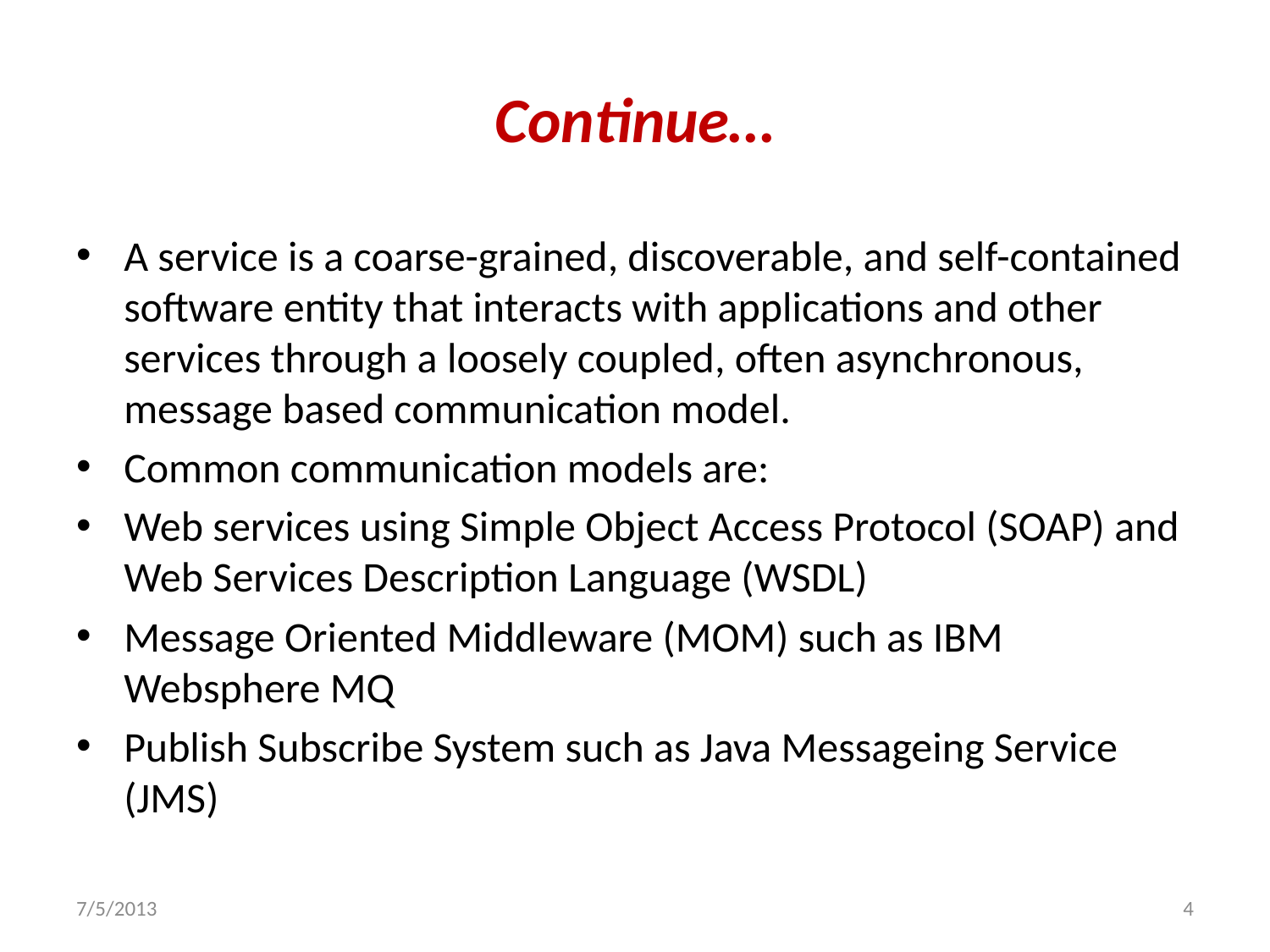

# Continue…
A service is a coarse-grained, discoverable, and self-contained software entity that interacts with applications and other services through a loosely coupled, often asynchronous, message based communication model.
Common communication models are:
Web services using Simple Object Access Protocol (SOAP) and Web Services Description Language (WSDL)
Message Oriented Middleware (MOM) such as IBM Websphere MQ
Publish Subscribe System such as Java Messageing Service (JMS)

7/5/2013
4